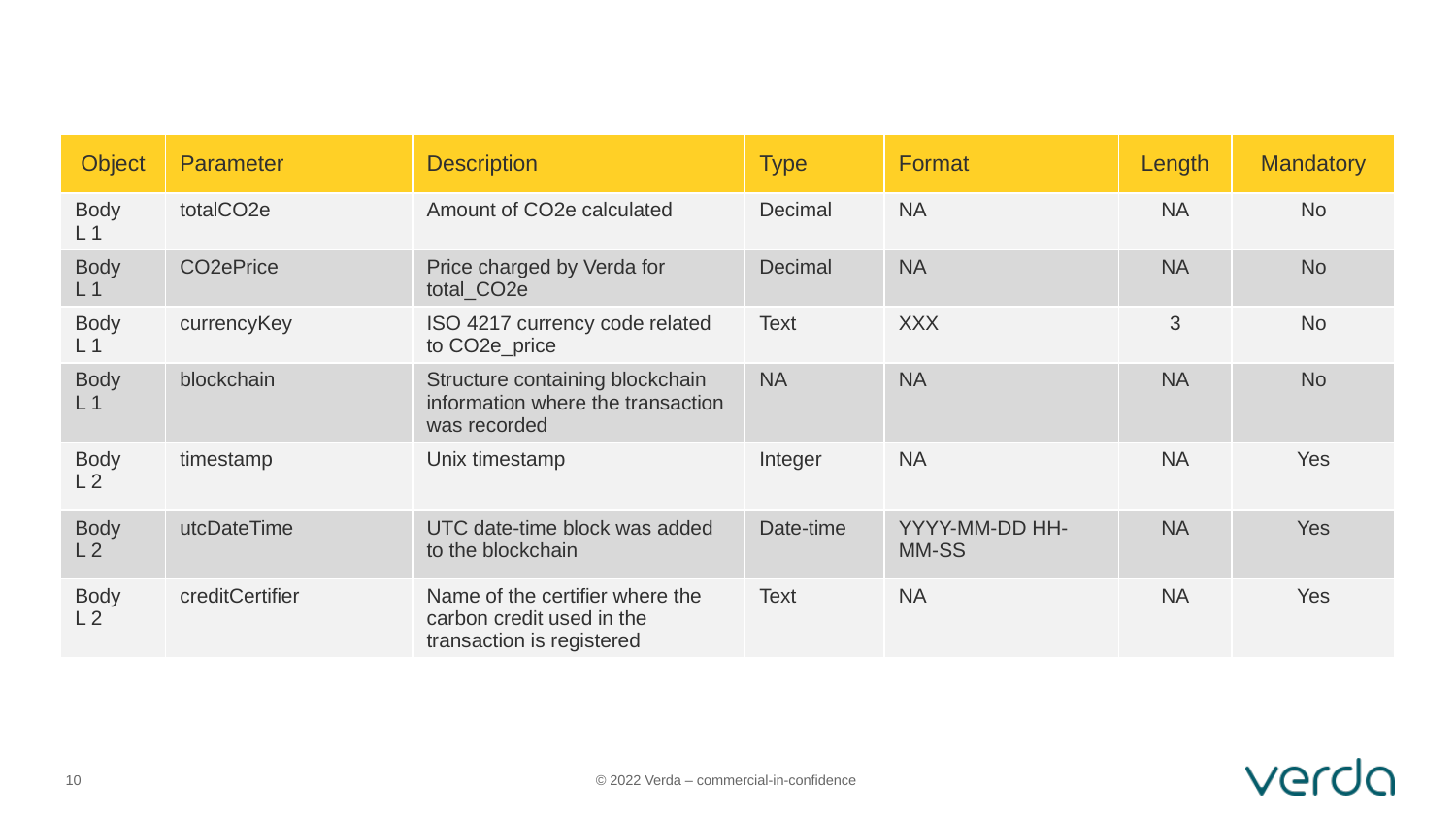

| Object | Parameter | Description | Type | Format | Length | Mandatory |
| --- | --- | --- | --- | --- | --- | --- |
| Body L 1 | totalCO2e | Amount of CO2e calculated | Decimal | NA | NA | No |
| Body L 1 | CO2ePrice | Price charged by Verda for total\_CO2e | Decimal | NA | NA | No |
| Body L 1 | currencyKey | ISO 4217 currency code related to CO2e\_price | Text | XXX | 3 | No |
| Body L 1 | blockchain | Structure containing blockchain information where the transaction was recorded | NA | NA | NA | No |
| Body L 2 | timestamp | Unix timestamp | Integer | NA | NA | Yes |
| Body L 2 | utcDateTime | UTC date-time block was added to the blockchain | Date-time | YYYY-MM-DD HH-MM-SS | NA | Yes |
| Body L 2 | creditCertifier | Name of the certifier where the carbon credit used in the transaction is registered | Text | NA | NA | Yes |